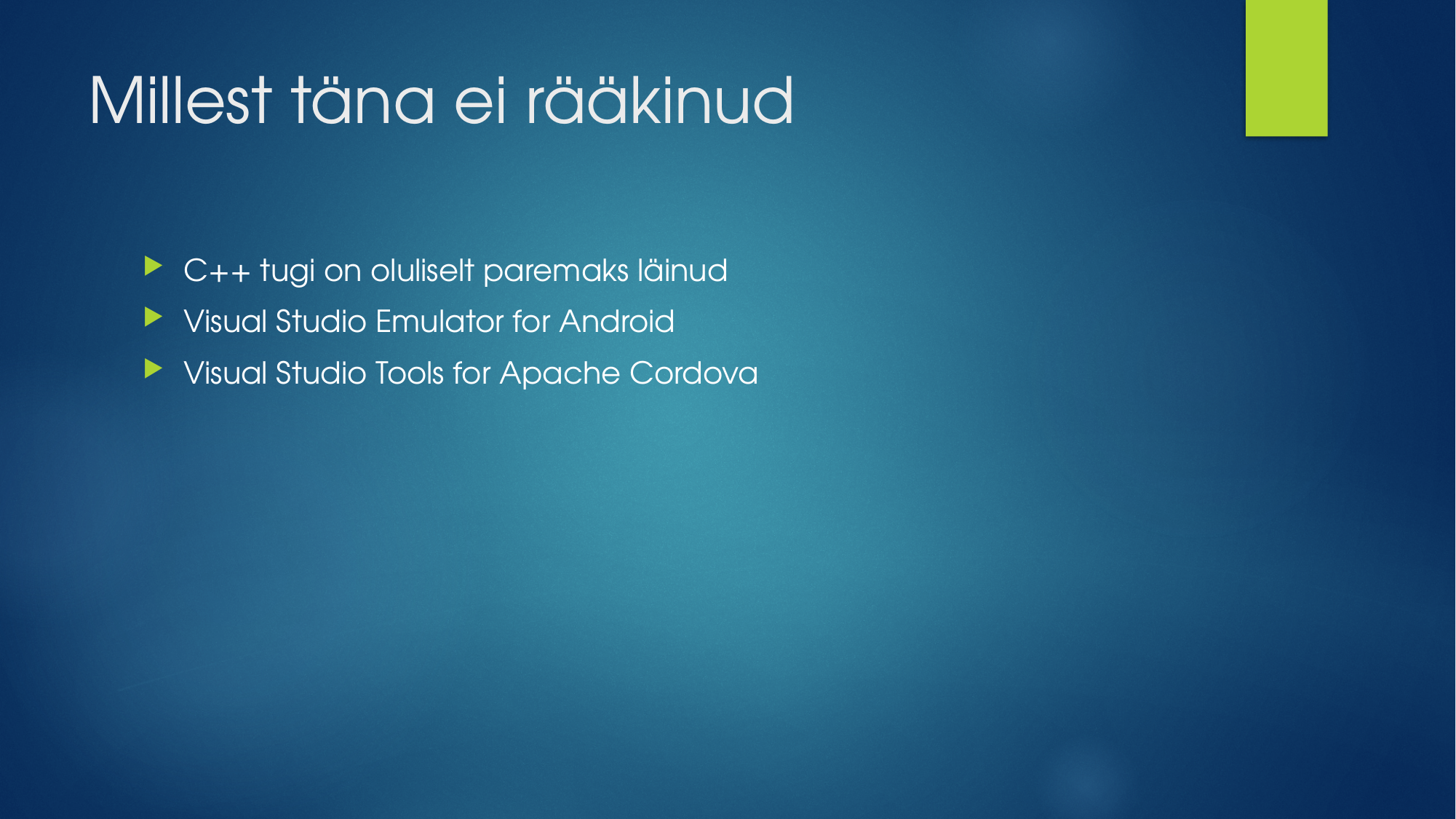

# Millest täna ei rääkinud
C++ tugi on oluliselt paremaks läinud
Visual Studio Emulator for Android
Visual Studio Tools for Apache Cordova